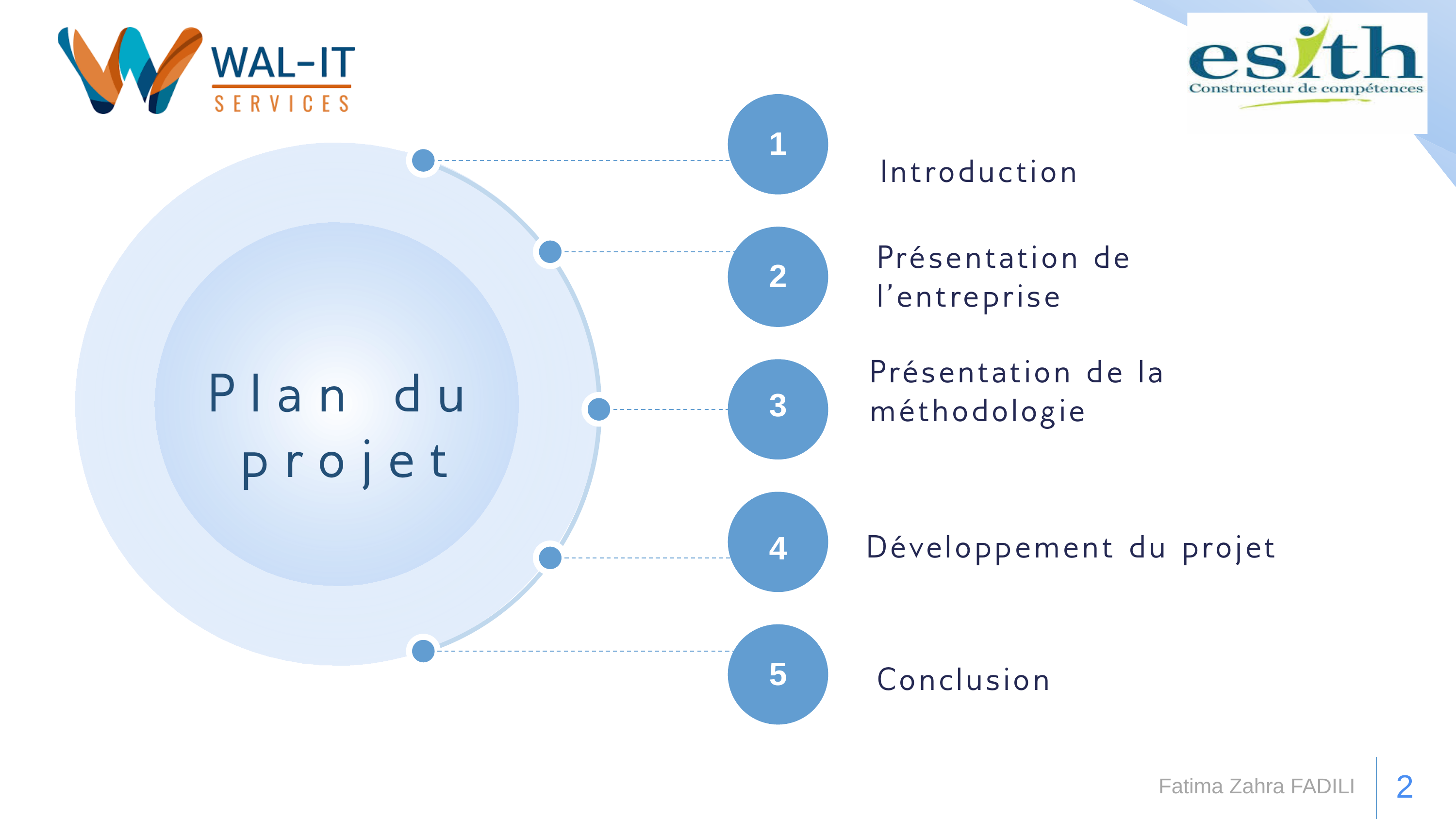

1
Introduction
Présentation de l’entreprise
2
# Plan du projet
Présentation de la méthodologie
3
Développement du projet
4
Conclusion
5
Fatima Zahra FADILI
2